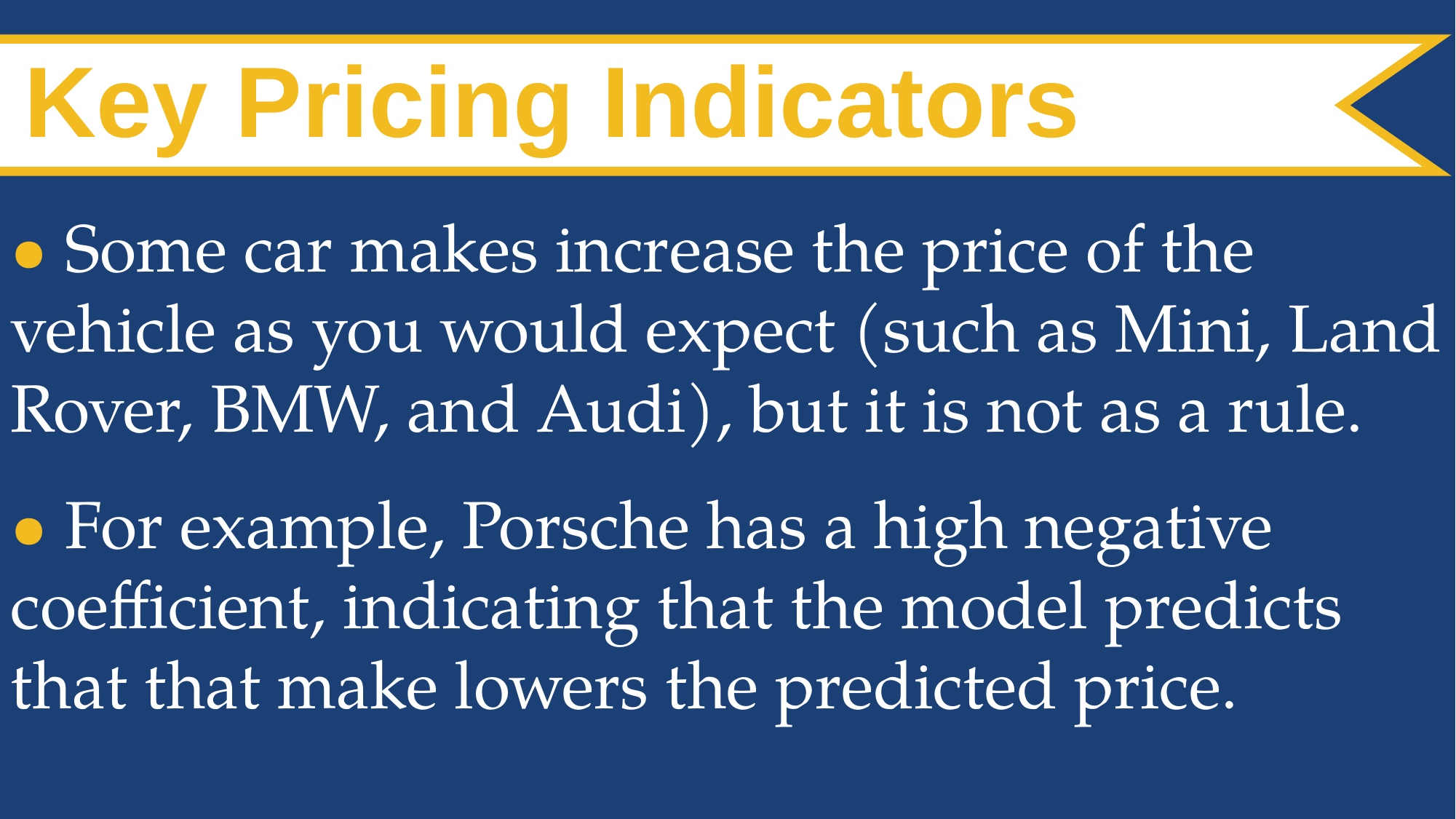

Key Pricing Indicators
• Some car makes increase the price of the vehicle as you would expect (such as Mini, Land Rover, BMW, and Audi), but it is not as a rule.

• For example, Porsche has a high negative coefficient, indicating that the model predicts that that make lowers the predicted price.